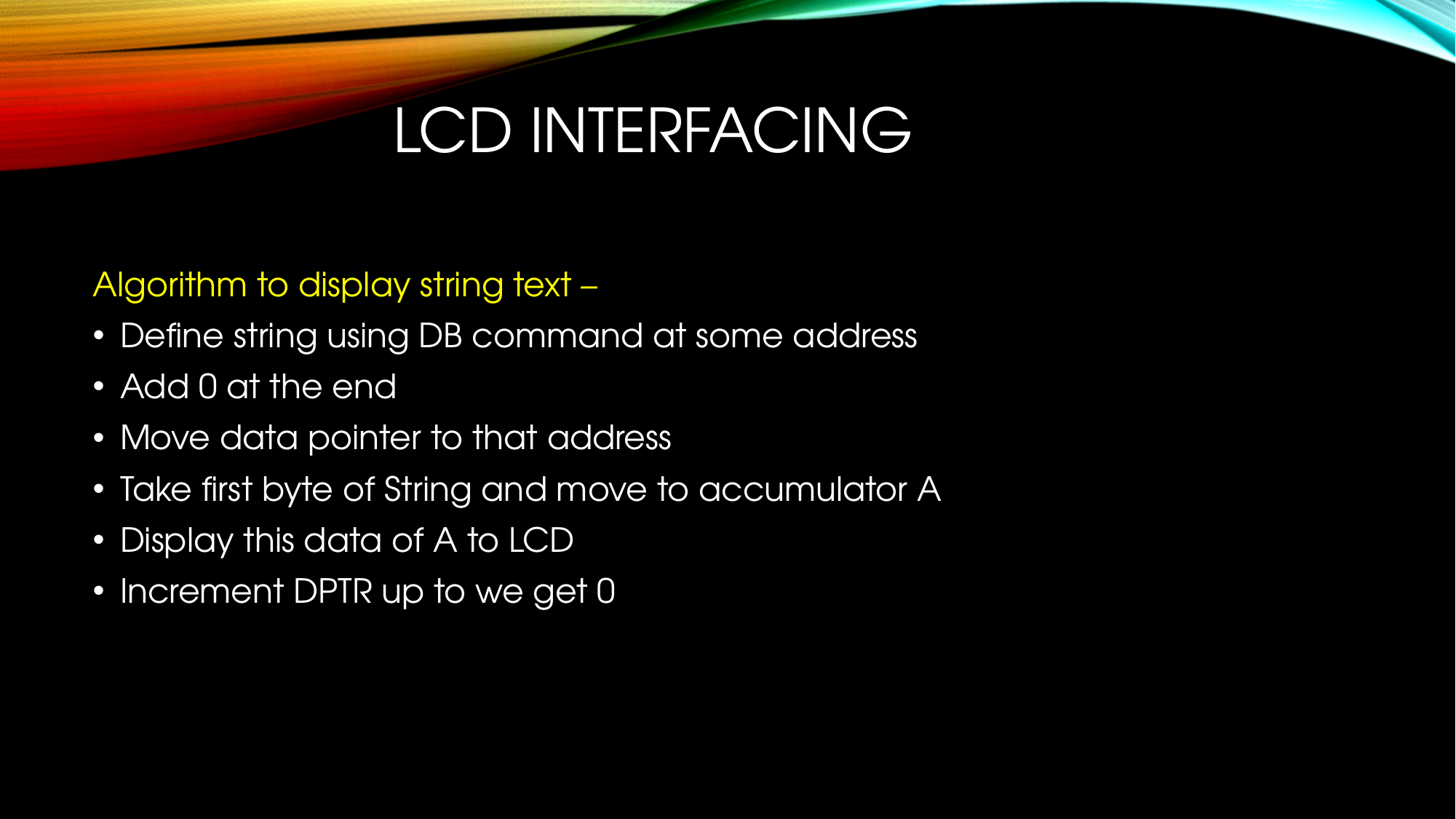

# LCD INTERFACING
Algorithm to display string text –
Define string using DB command at some address
Add 0 at the end
Move data pointer to that address
Take first byte of String and move to accumulator A
Display this data of A to LCD
Increment DPTR up to we get 0